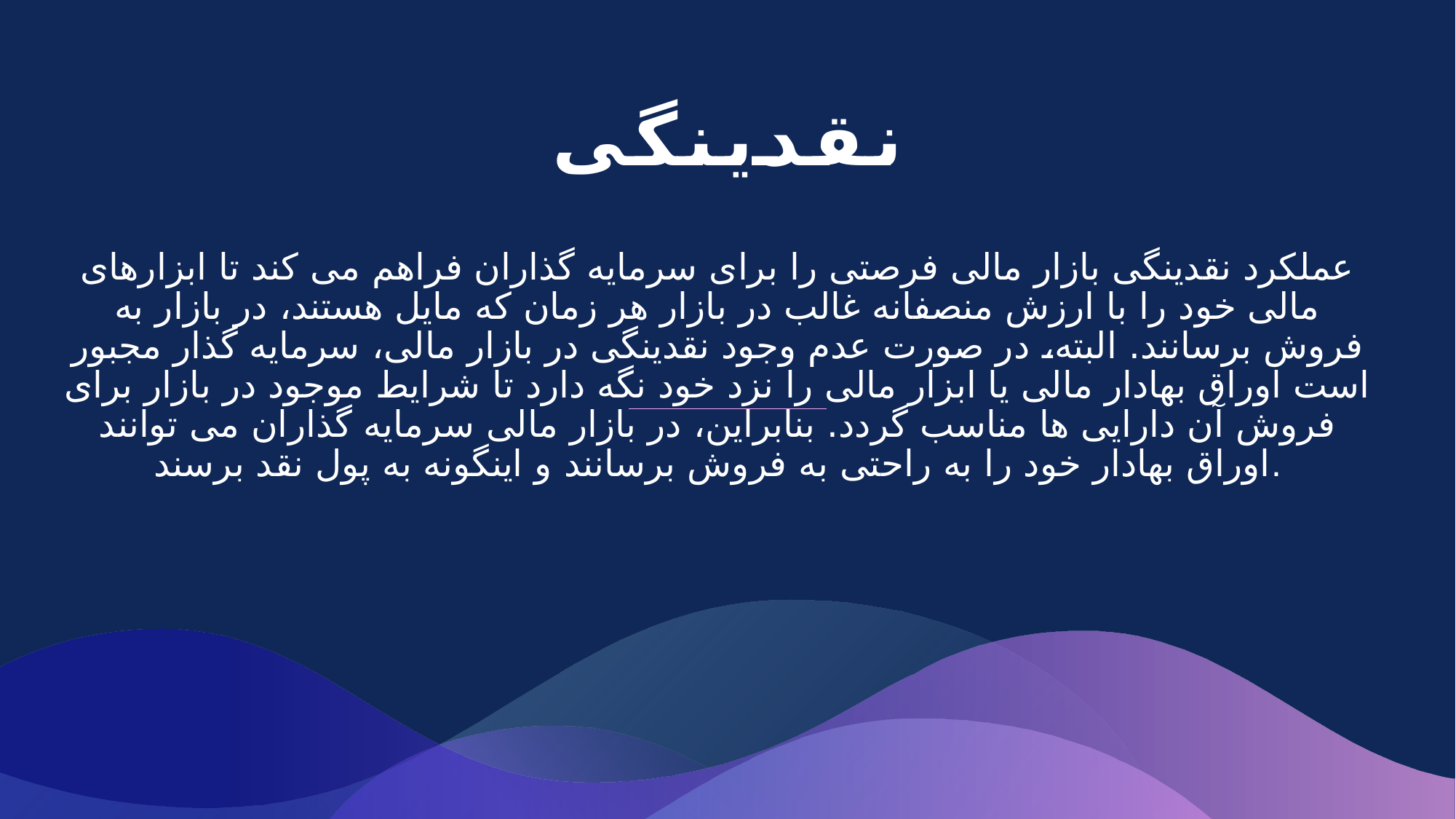

# نقدینگی
عملکرد نقدینگی بازار مالی فرصتی را برای سرمایه گذاران فراهم می کند تا ابزارهای مالی خود را با ارزش منصفانه غالب در بازار هر زمان که مایل هستند، در بازار به فروش برسانند. البته، در صورت عدم وجود نقدینگی در بازار مالی، سرمایه گذار مجبور است اوراق بهادار مالی یا ابزار مالی را نزد خود نگه دارد تا شرایط موجود در بازار برای فروش آن دارایی ها مناسب گردد. بنابراین، در بازار مالی سرمایه گذاران می توانند اوراق بهادار خود را به راحتی به فروش برسانند و اینگونه به پول نقد برسند.